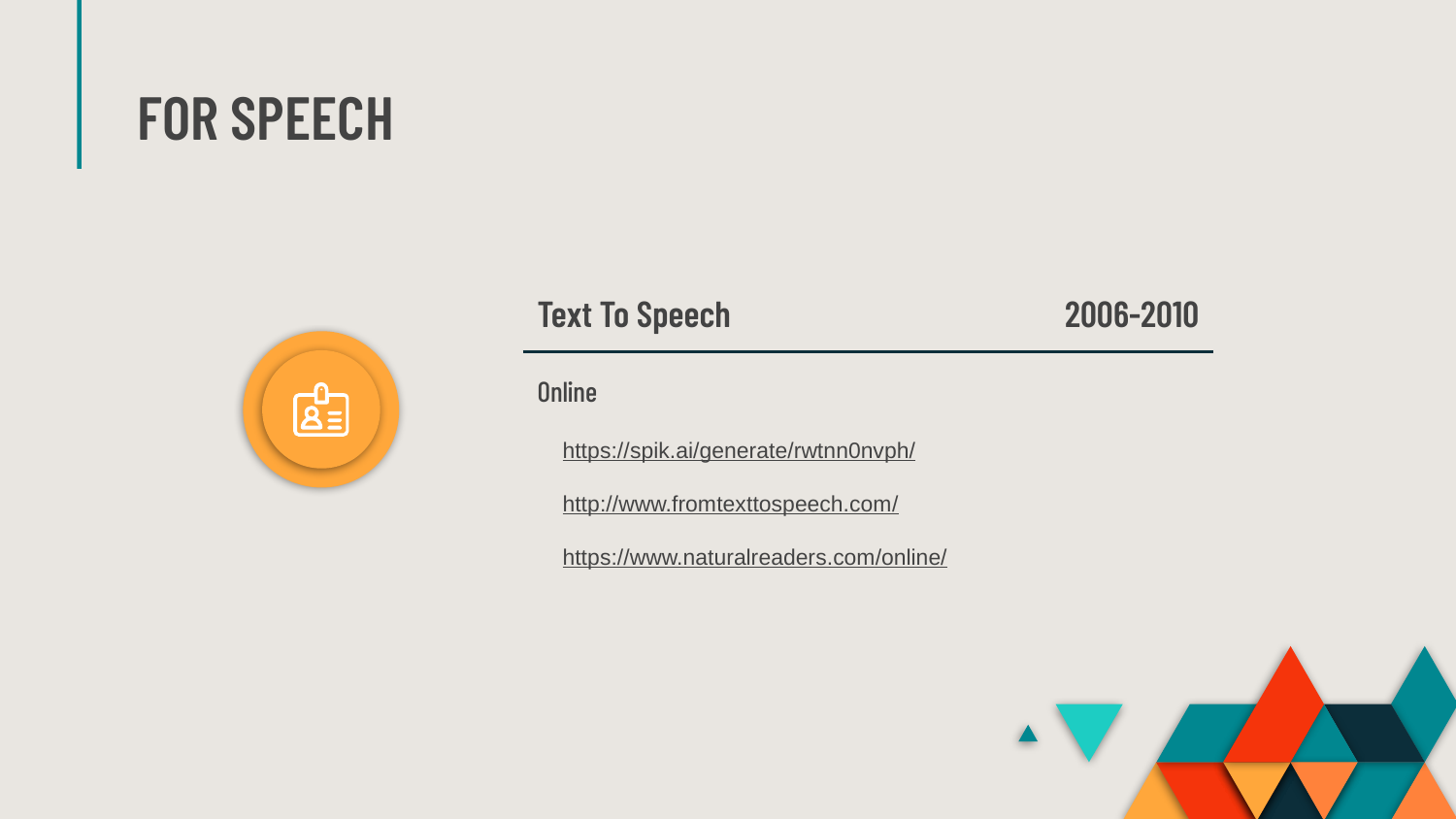

# FOR SPEECH
Text To Speech
2006-2010

Online
https://spik.ai/generate/rwtnn0nvph/
http://www.fromtexttospeech.com/
https://www.naturalreaders.com/online/